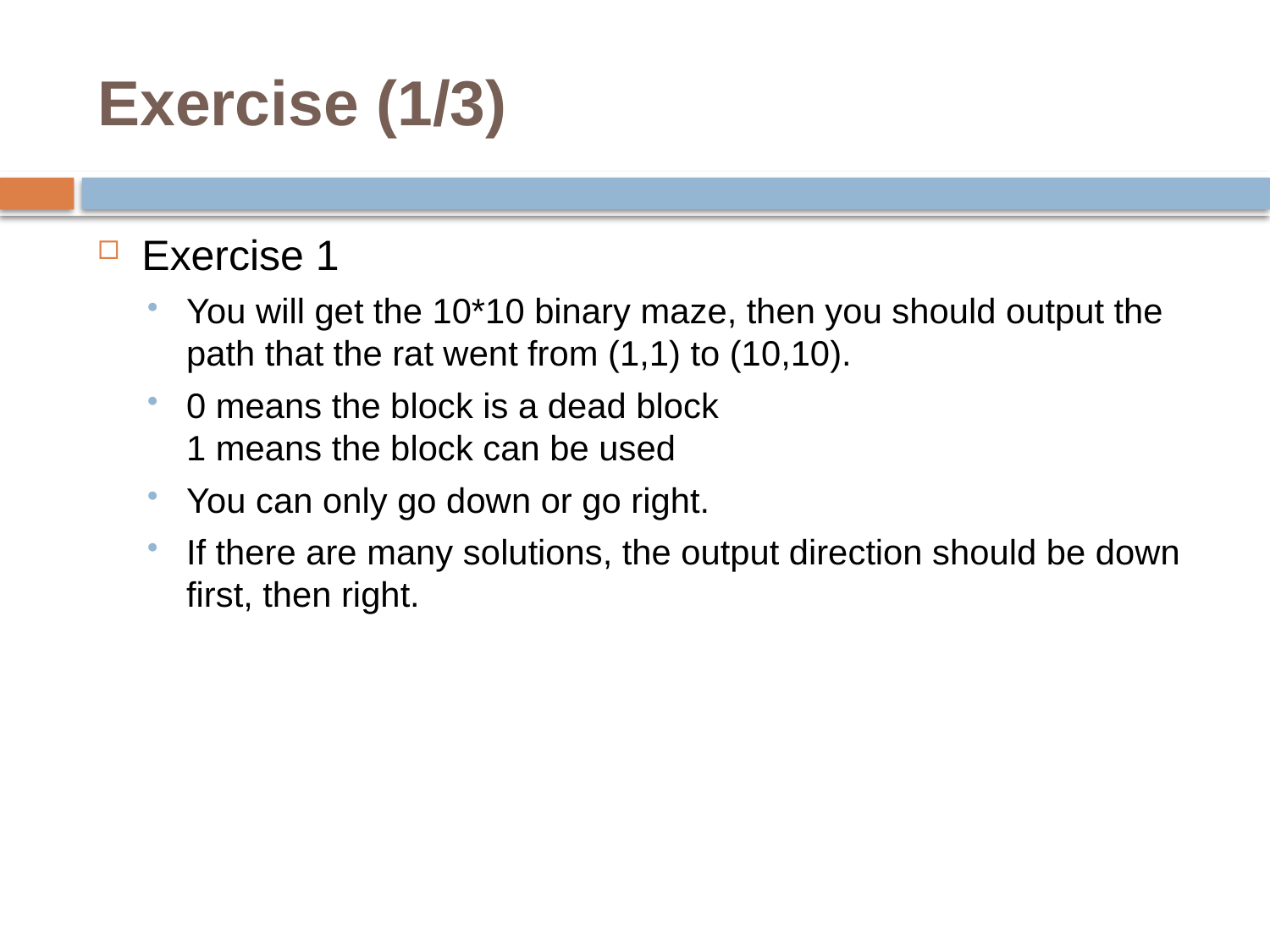

# Exercise (1/3)
Exercise 1
You will get the 10*10 binary maze, then you should output the path that the rat went from (1,1) to (10,10).
0 means the block is a dead block
1 means the block can be used
You can only go down or go right.
If there are many solutions, the output direction should be down first, then right.